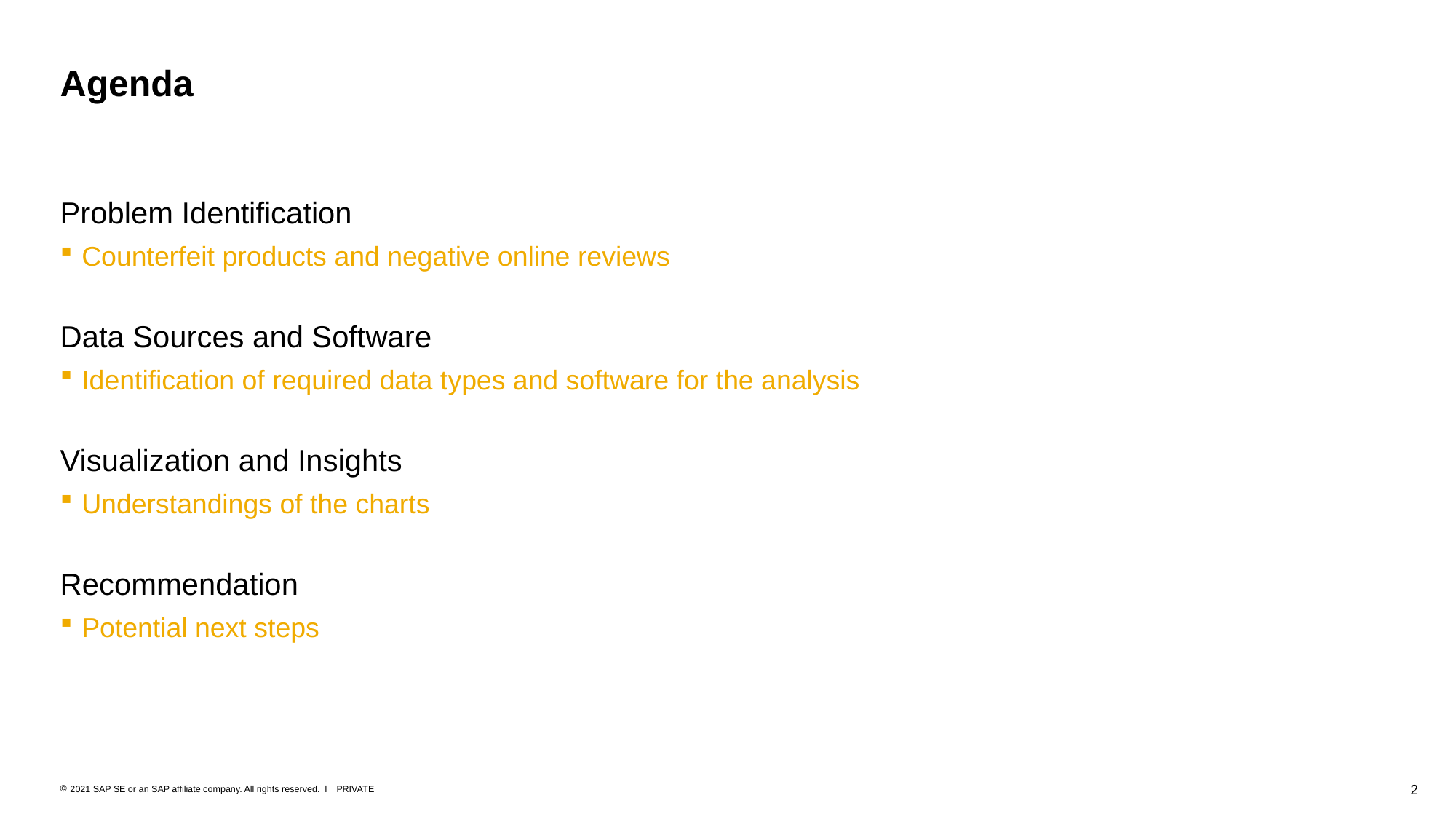

# Agenda
Problem Identification
Counterfeit products and negative online reviews
Data Sources and Software
Identification of required data types and software for the analysis
Visualization and Insights
Understandings of the charts
Recommendation
Potential next steps